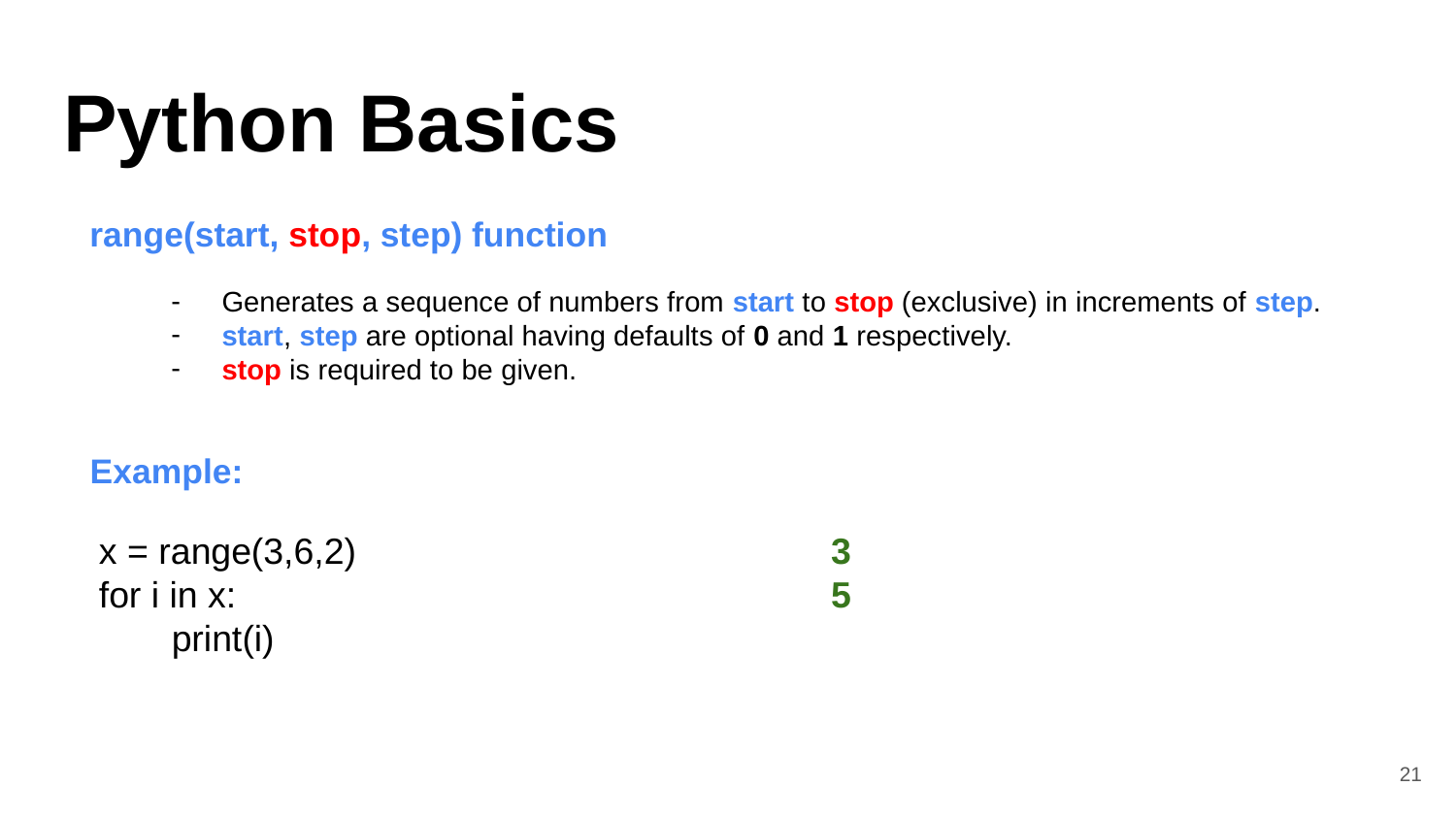

Python Basics
range(start, stop, step) function
Generates a sequence of numbers from start to stop (exclusive) in increments of step.
start, step are optional having defaults of 0 and 1 respectively.
stop is required to be given.
Example:
3
4
5
x = range(3,6)
for i in x:
print(i)
3
5

x = range(3,6,2)
for i in x:
print(i)
21